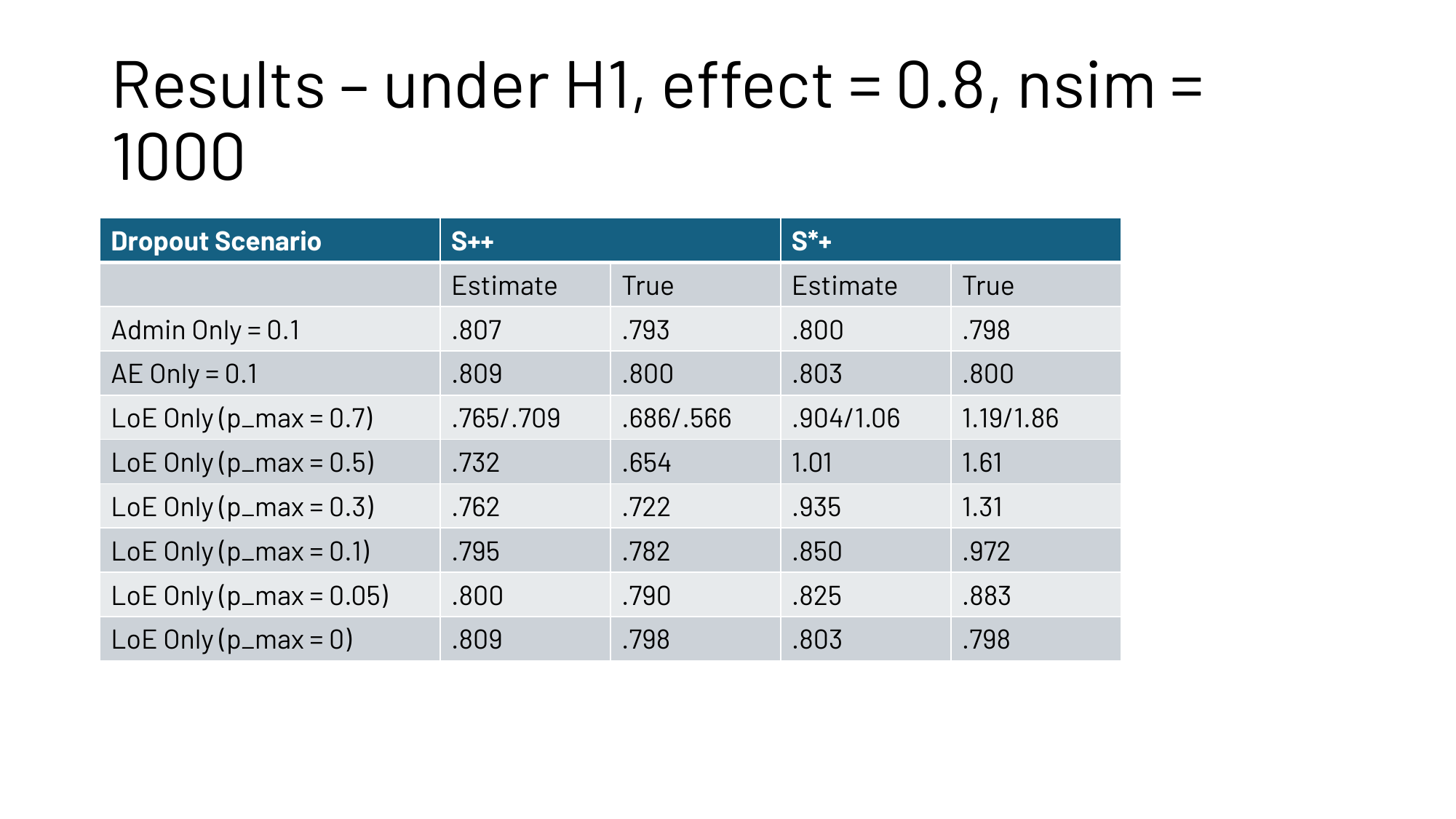

# Results – under H1, effect = 0.8, nsim = 1000
| Dropout Scenario | S++ |  | S\*+ |  |
| --- | --- | --- | --- | --- |
|  | Estimate | True | Estimate | True |
| Admin Only = 0.1 | .807 | .793 | .800 | .798 |
| AE Only = 0.1 | .809 | .800 | .803 | .800 |
| LoE Only (p\_max = 0.7) | .765/.709 | .686/.566 | .904/1.06 | 1.19/1.86 |
| LoE Only (p\_max = 0.5) | .732 | .654 | 1.01 | 1.61 |
| LoE Only (p\_max = 0.3) | .762 | .722 | .935 | 1.31 |
| LoE Only (p\_max = 0.1) | .795 | .782 | .850 | .972 |
| LoE Only (p\_max = 0.05) | .800 | .790 | .825 | .883 |
| LoE Only (p\_max = 0) | .809 | .798 | .803 | .798 |